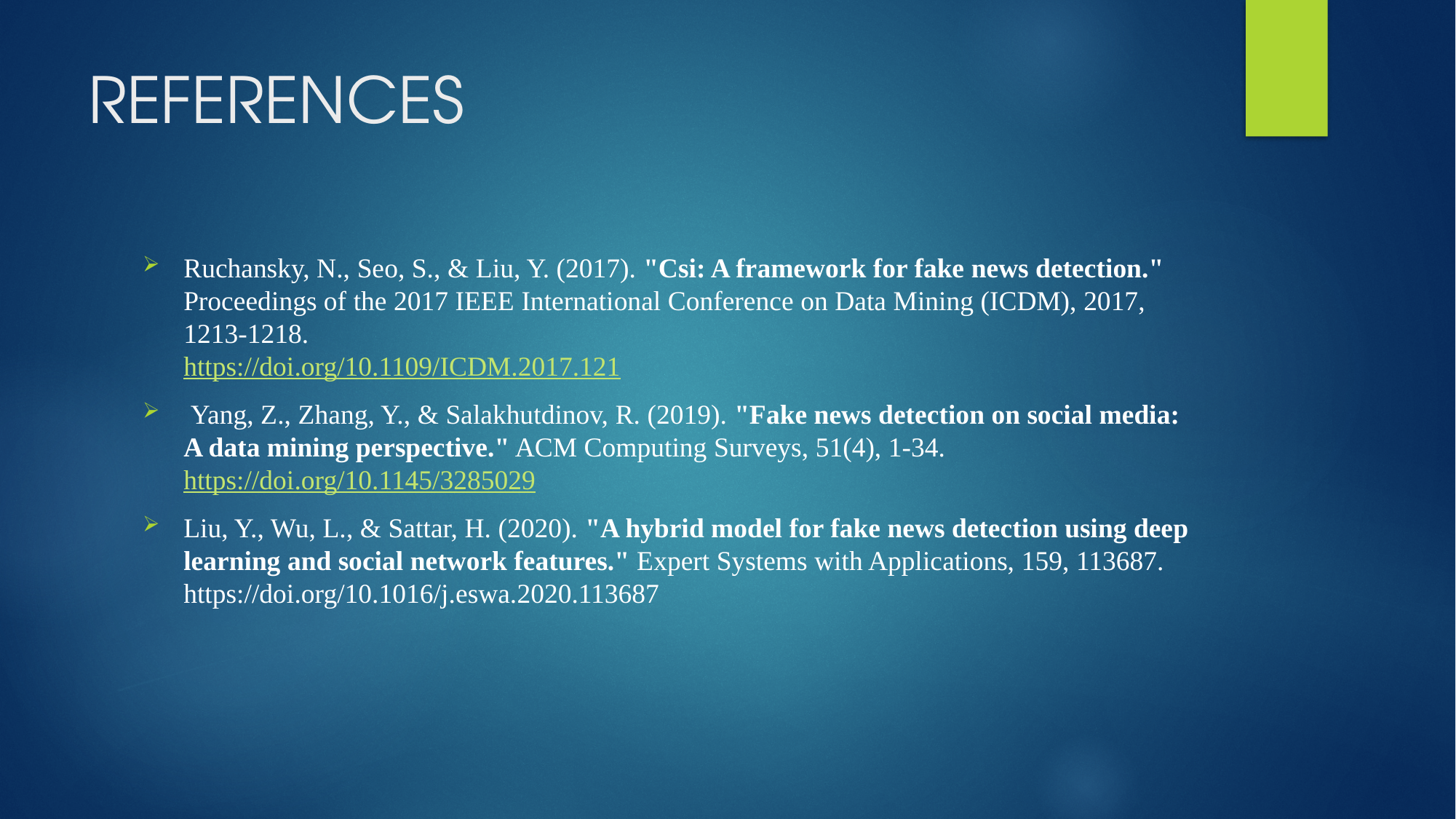

# REFERENCES
Ruchansky, N., Seo, S., & Liu, Y. (2017). "Csi: A framework for fake news detection." Proceedings of the 2017 IEEE International Conference on Data Mining (ICDM), 2017, 1213-1218.
https://doi.org/10.1109/ICDM.2017.121
 Yang, Z., Zhang, Y., & Salakhutdinov, R. (2019). "Fake news detection on social media: A data mining perspective." ACM Computing Surveys, 51(4), 1-34.
https://doi.org/10.1145/3285029
Liu, Y., Wu, L., & Sattar, H. (2020). "A hybrid model for fake news detection using deep learning and social network features." Expert Systems with Applications, 159, 113687.
https://doi.org/10.1016/j.eswa.2020.113687